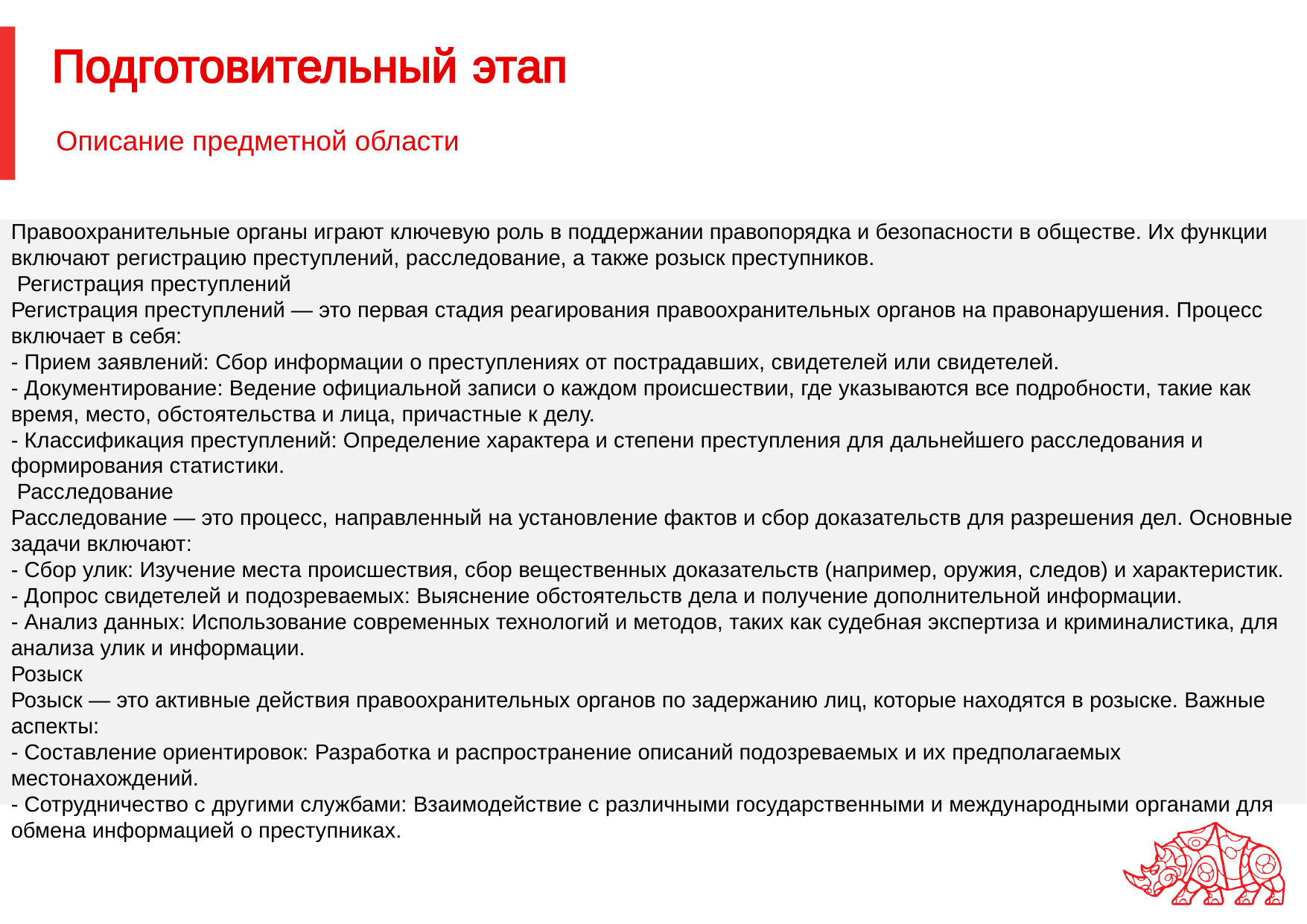

# Подготовительный этап
Описание предметной области
Правоохранительные органы играют ключевую роль в поддержании правопорядка и безопасности в обществе. Их функции включают регистрацию преступлений, расследование, а также розыск преступников.
 Регистрация преступлений
Регистрация преступлений — это первая стадия реагирования правоохранительных органов на правонарушения. Процесс включает в себя:
- Прием заявлений: Сбор информации о преступлениях от пострадавших, свидетелей или свидетелей.
- Документирование: Ведение официальной записи о каждом происшествии, где указываются все подробности, такие как время, место, обстоятельства и лица, причастные к делу.
- Классификация преступлений: Определение характера и степени преступления для дальнейшего расследования и формирования статистики.
 Расследование
Расследование — это процесс, направленный на установление фактов и сбор доказательств для разрешения дел. Основные задачи включают:
- Сбор улик: Изучение места происшествия, сбор вещественных доказательств (например, оружия, следов) и характеристик.
- Допрос свидетелей и подозреваемых: Выяснение обстоятельств дела и получение дополнительной информации.
- Анализ данных: Использование современных технологий и методов, таких как судебная экспертиза и криминалистика, для анализа улик и информации.
Розыск
Розыск — это активные действия правоохранительных органов по задержанию лиц, которые находятся в розыске. Важные аспекты:
- Составление ориентировок: Разработка и распространение описаний подозреваемых и их предполагаемых местонахождений.
- Сотрудничество с другими службами: Взаимодействие с различными государственными и международными органами для обмена информацией о преступниках.